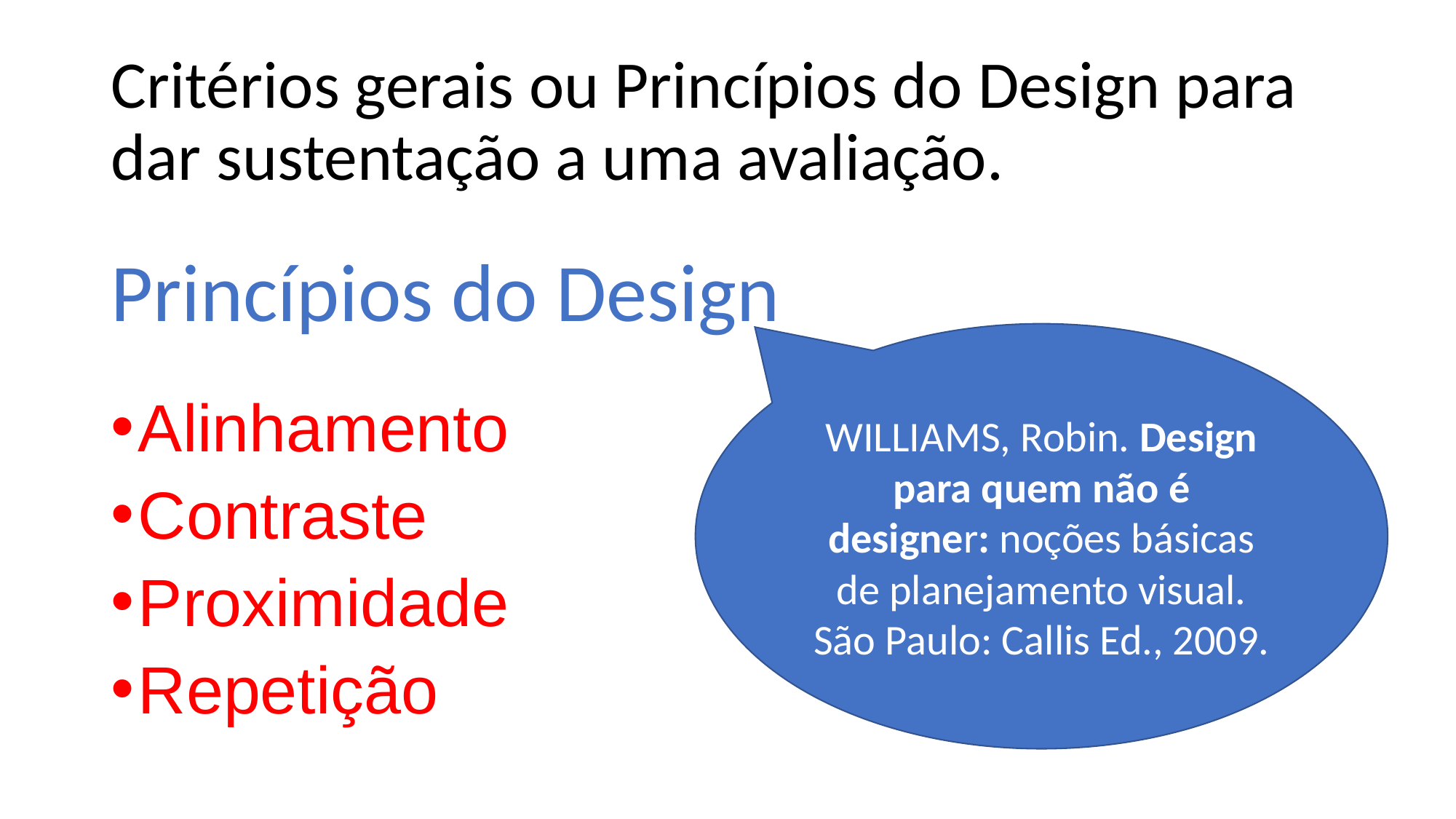

# Critérios gerais ou Princípios do Design para dar sustentação a uma avaliação.
Princípios do Design
WILLIAMS, Robin. Design para quem não é designer: noções básicas de planejamento visual. São Paulo: Callis Ed., 2009.
Alinhamento
Contraste
Proximidade
Repetição